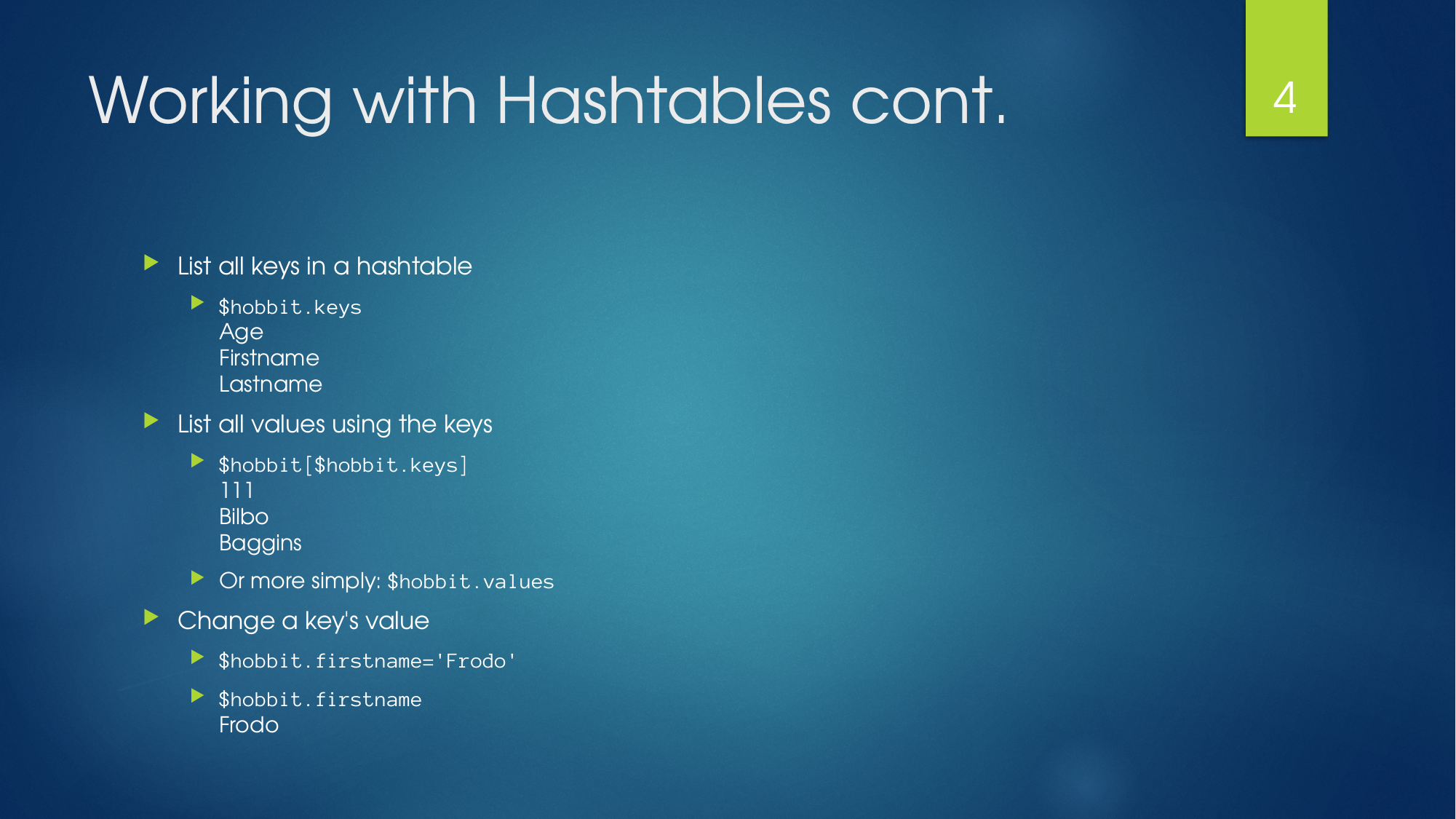

4
# Working with Hashtables cont.
List all keys in a hashtable
$hobbit.keys
Age
Firstname
Lastname
List all values using the keys
$hobbit[$hobbit.keys]
111
Bilbo
Baggins
Or more simply: $hobbit.values
Change a key's value
$hobbit.firstname='Frodo'
$hobbit.firstname
Frodo